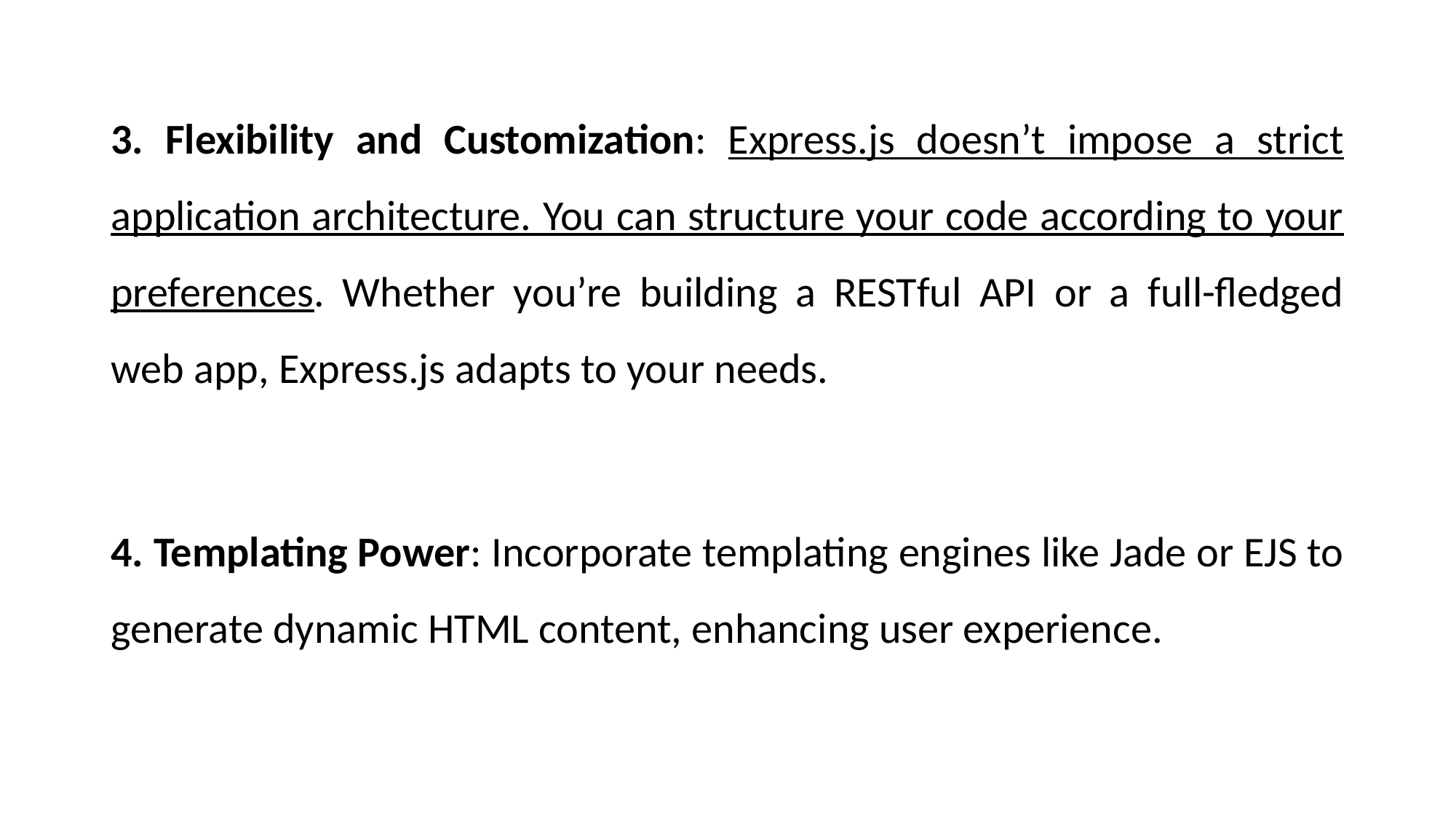

3. Flexibility and Customization: Express.js doesn’t impose a strict application architecture. You can structure your code according to your preferences. Whether you’re building a RESTful API or a full-fledged web app, Express.js adapts to your needs.

4. Templating Power: Incorporate templating engines like Jade or EJS to generate dynamic HTML content, enhancing user experience.